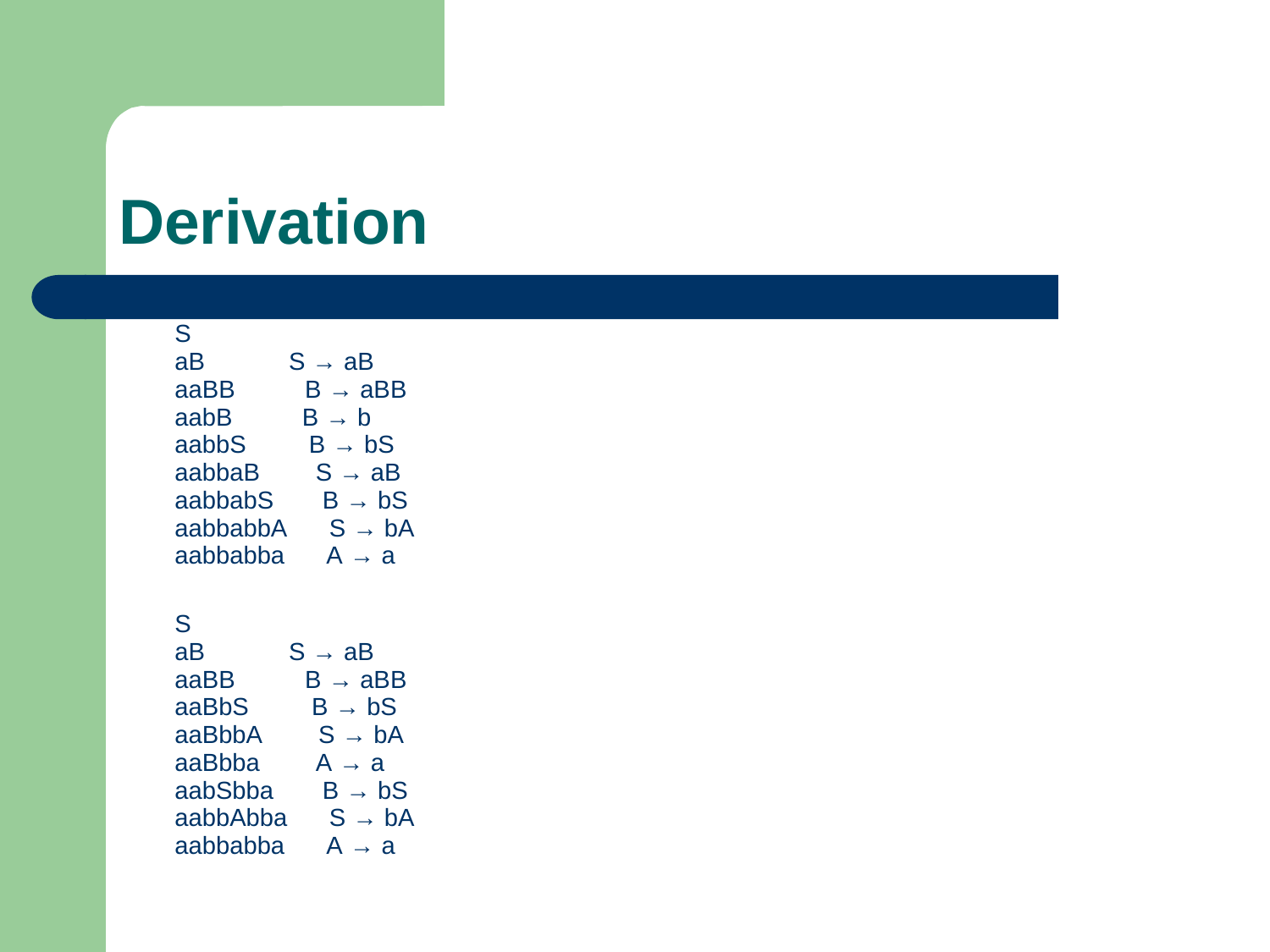

# Derivation
| S   aB            S → aB       aaBB          B → aBB   aabB          B → b   aabbS         B → bS   aabbaB        S → aB   aabbabS       B → bS   aabbabbA      S → bA   aabbabba      A → a |
| --- |
| S   aB            S → aB       aaBB          B → aBB   aaBbS         B → bS   aaBbbA        S → bA   aaBbba        A → a   aabSbba       B → bS   aabbAbba      S → bA   aabbabba      A → a |